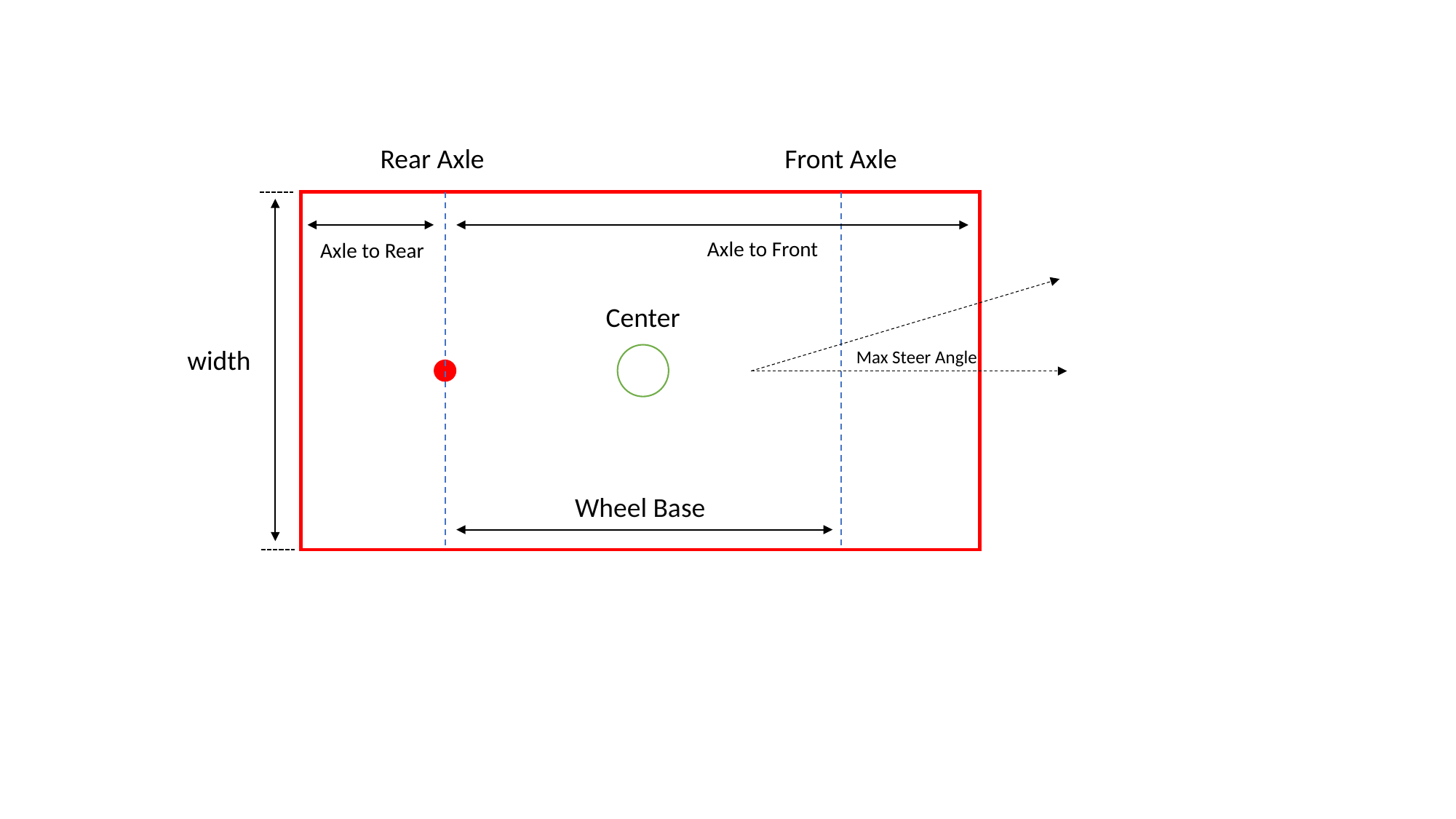

Rear Axle
Front Axle

Axle to Front
Axle to Rear
Center
width
Max Steer Angle

Wheel Base